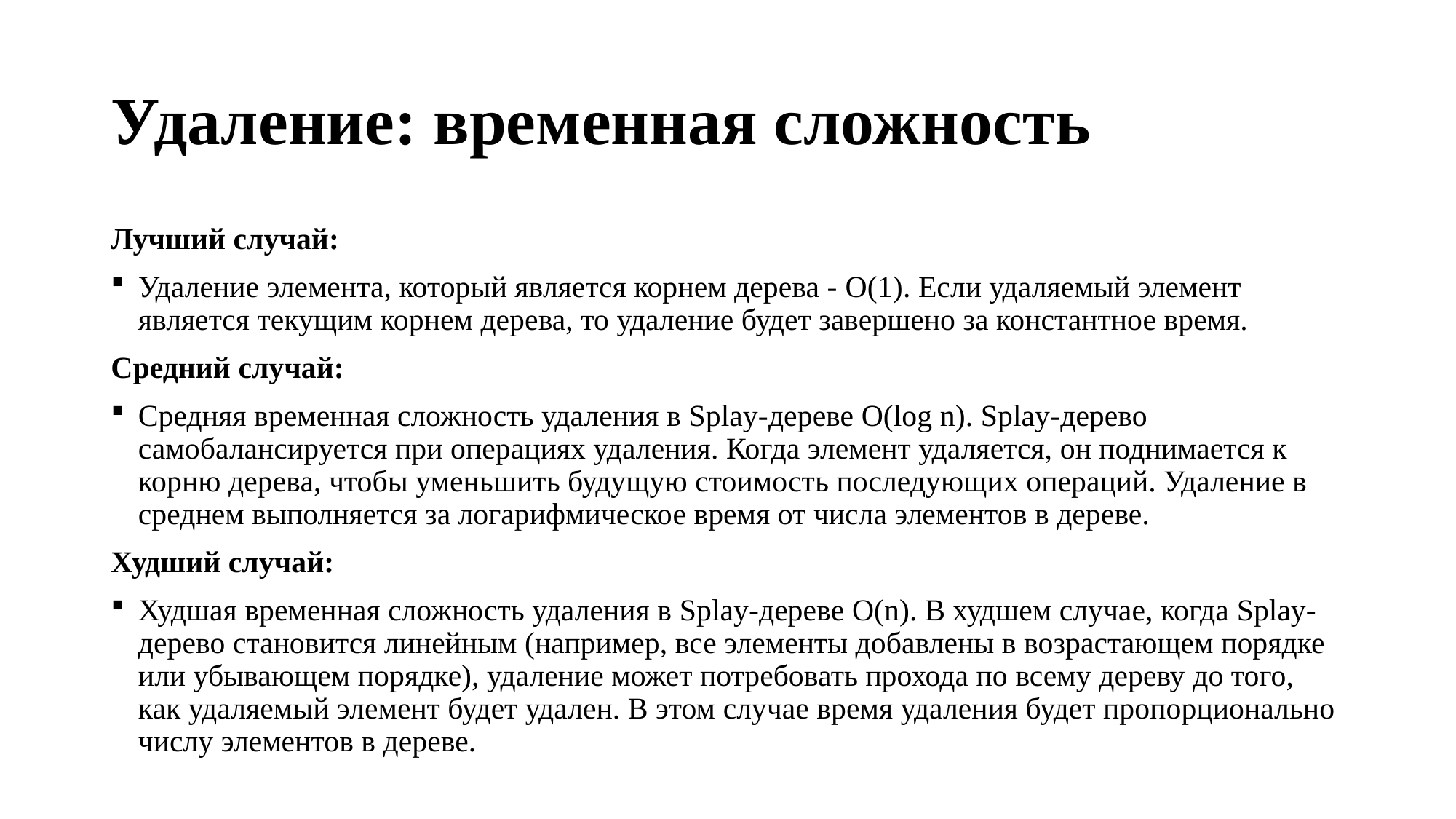

# Удаление: временная сложность
Лучший случай:
Удаление элемента, который является корнем дерева - O(1). Если удаляемый элемент является текущим корнем дерева, то удаление будет завершено за константное время.
Средний случай:
Средняя временная сложность удаления в Splay-дереве O(log n). Splay-дерево самобалансируется при операциях удаления. Когда элемент удаляется, он поднимается к корню дерева, чтобы уменьшить будущую стоимость последующих операций. Удаление в среднем выполняется за логарифмическое время от числа элементов в дереве.
Худший случай:
Худшая временная сложность удаления в Splay-дереве O(n). В худшем случае, когда Splay-дерево становится линейным (например, все элементы добавлены в возрастающем порядке или убывающем порядке), удаление может потребовать прохода по всему дереву до того, как удаляемый элемент будет удален. В этом случае время удаления будет пропорционально числу элементов в дереве.